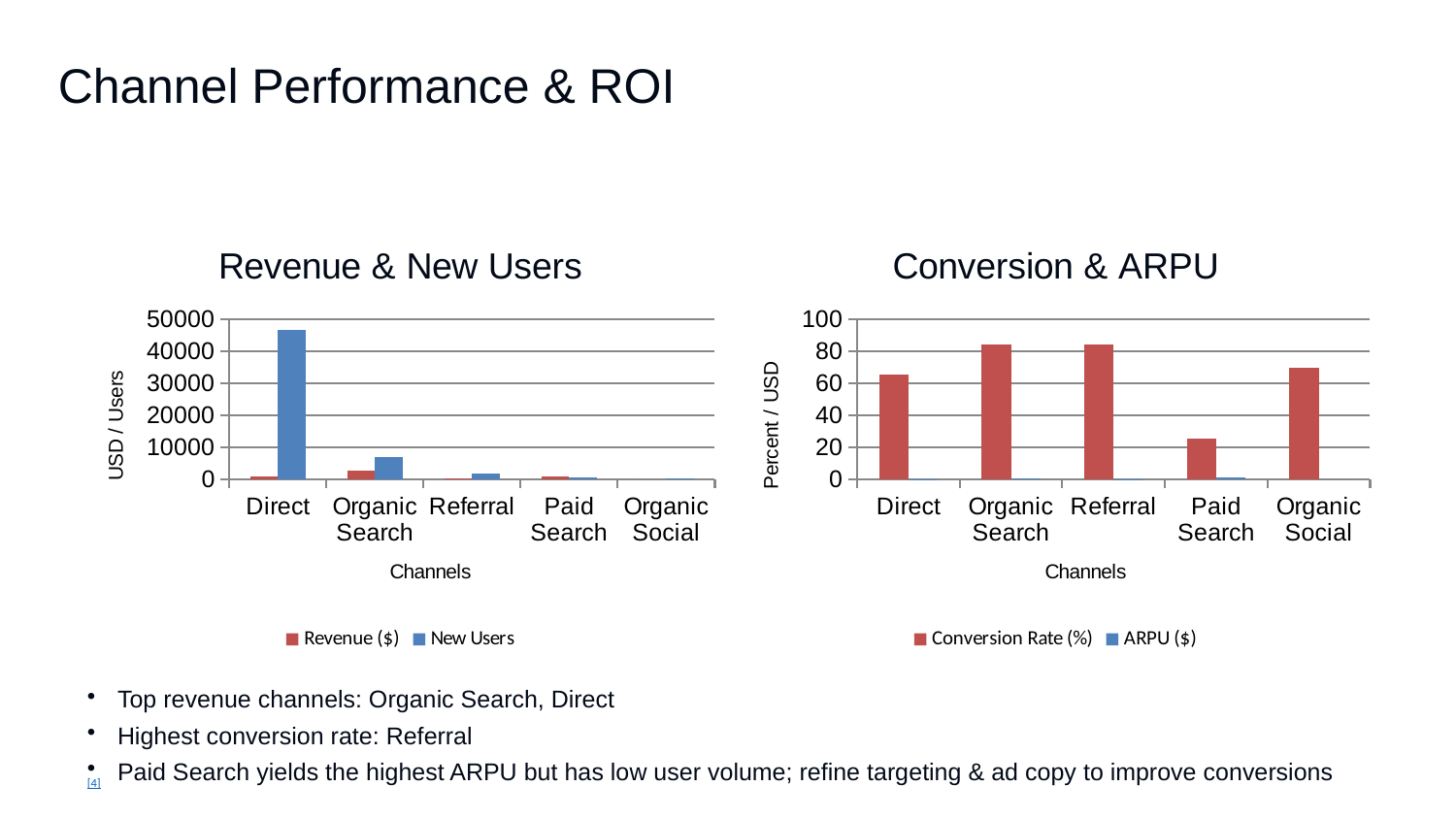

Channel Performance & ROI

### Chart: Revenue & New Users

| Category | Revenue ($) | New Users |
|---|---|---|
| Direct | 1003.59 | 46784.0 |
| Organic Search | 2811.96 | 6838.0 |
| Referral | 396.25 | 1925.0 |
| Paid Search | 858.01 | 637.0 |
| Organic Social | 0.0 | 378.0 |

### Chart: Conversion & ARPU

| Category | Conversion Rate (%) | ARPU ($) |
|---|---|---|
| Direct | 65.28 | 0.02145 |
| Organic Search | 83.99 | 0.41123 |
| Referral | 84.05 | 0.20584 |
| Paid Search | 25.43 | 1.34695 |
| Organic Social | 69.84 | 0.0 |
Top revenue channels: Organic Search, Direct
Highest conversion rate: Referral
Paid Search yields the highest ARPU but has low user volume; refine targeting & ad copy to improve conversions
[4]